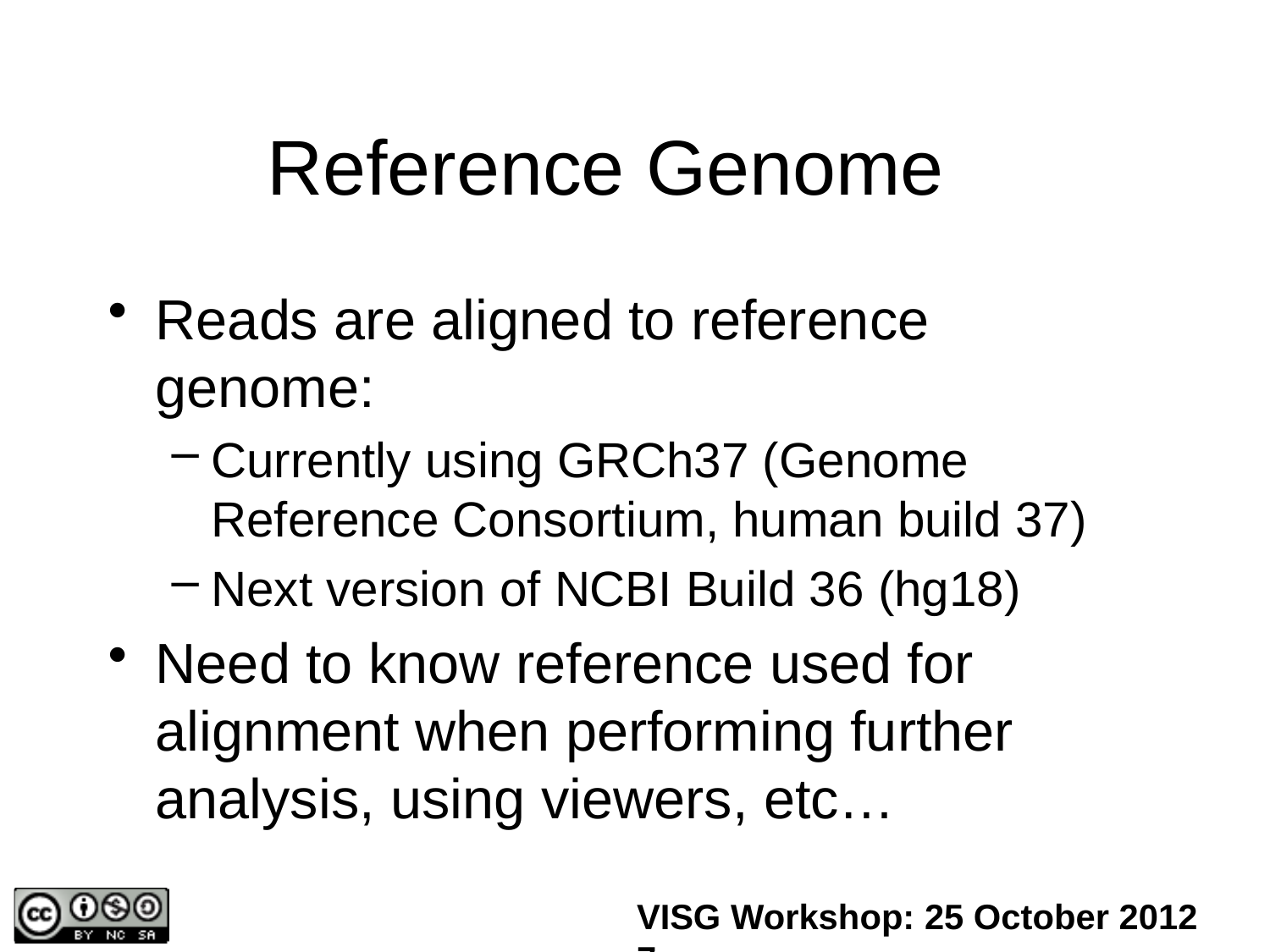

# Reference Genome
Reads are aligned to reference genome:
Currently using GRCh37 (Genome Reference Consortium, human build 37)
Next version of NCBI Build 36 (hg18)
Need to know reference used for alignment when performing further analysis, using viewers, etc…